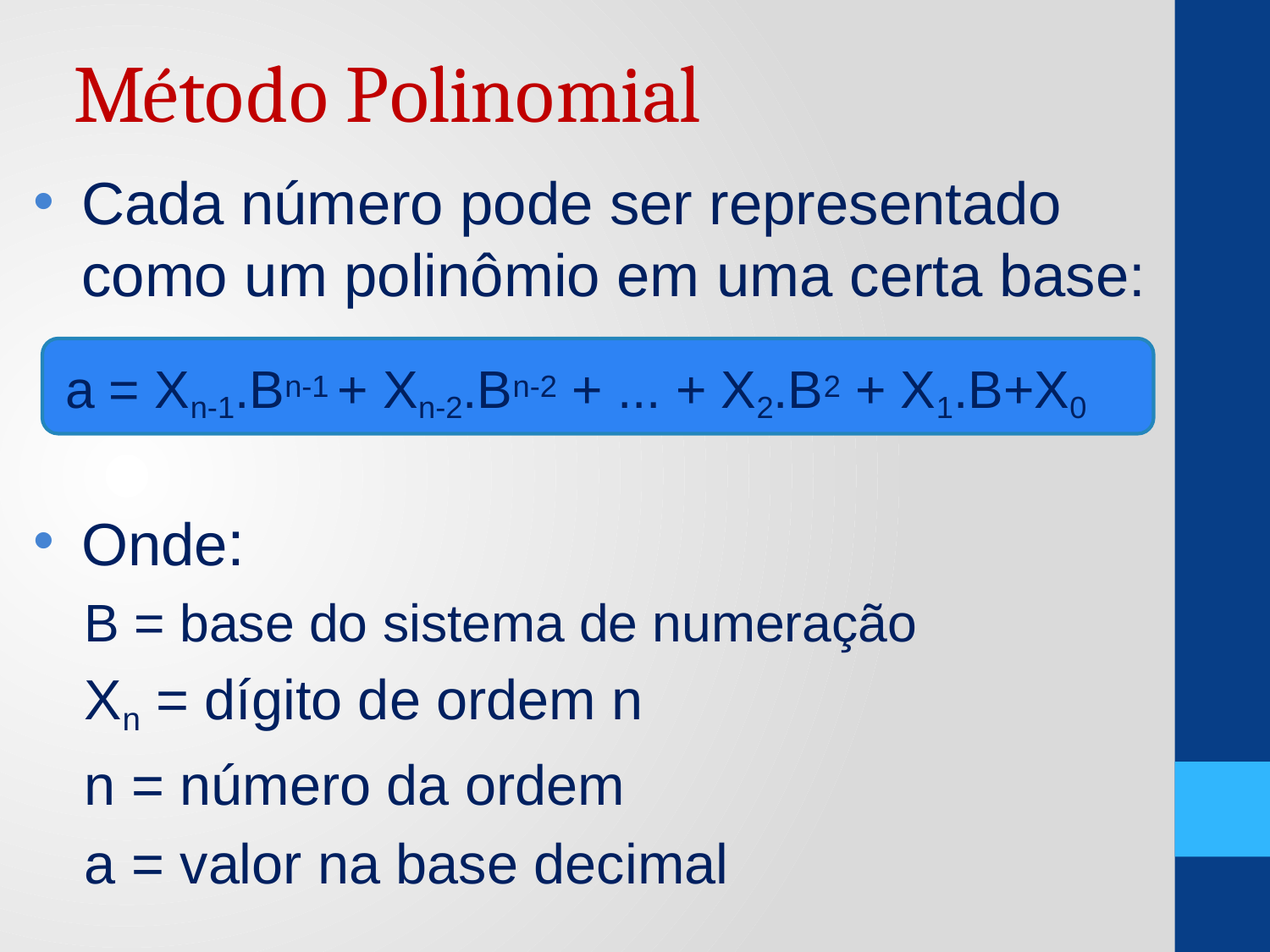

# Método Polinomial
Cada número pode ser representado como um polinômio em uma certa base:

Onde:
B = base do sistema de numeração
Xn = dígito de ordem n
n = número da ordem
a = valor na base decimal

a = Xn-1.Bn-1 + Xn-2.Bn-2 + ... + X2.B2 + X1.B+X0